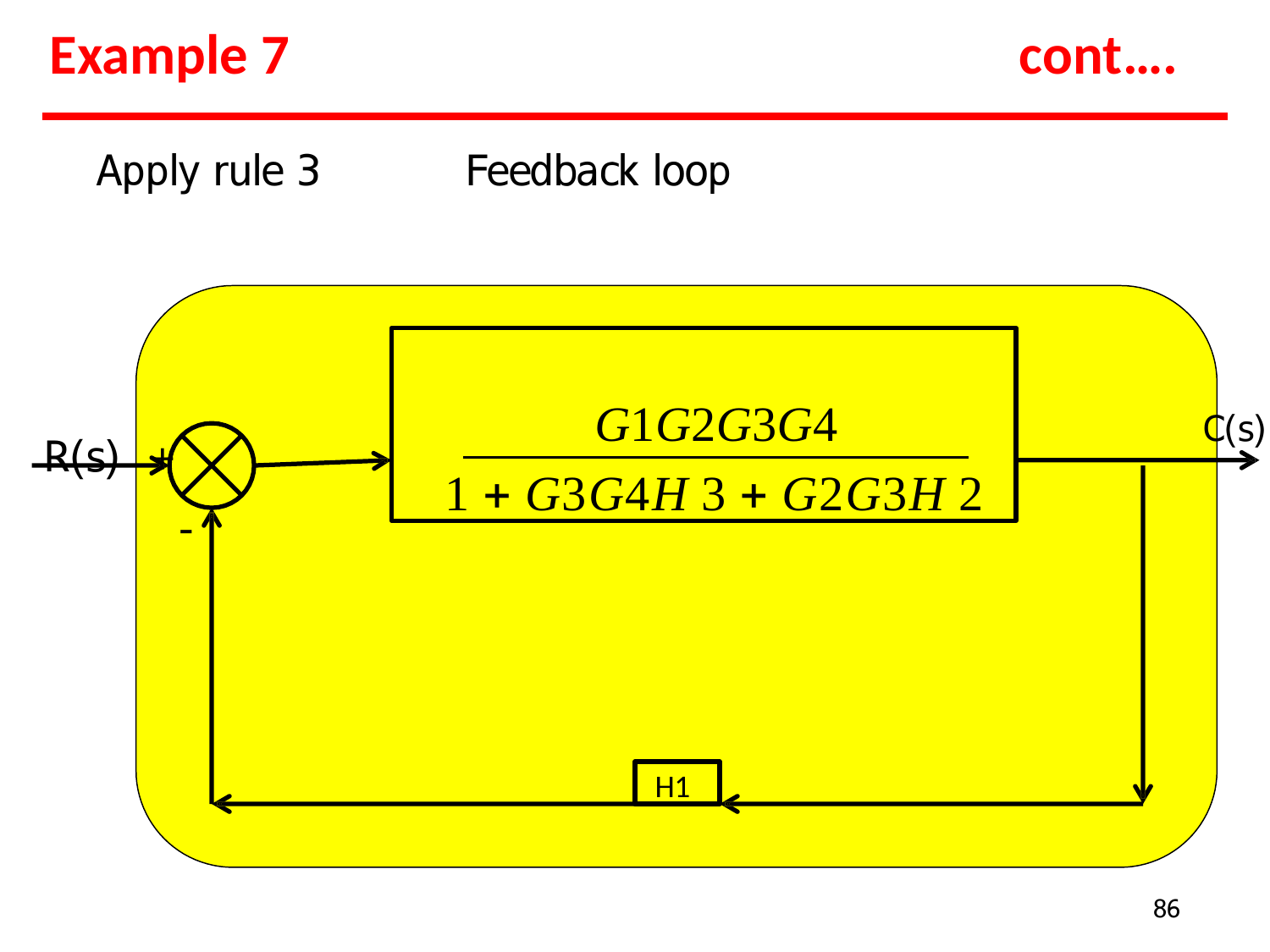

# Example 7
cont….

Apply rule 3
Feedback loop

G1G2G3G4
1 + G3G4H 3 + G2G3H 2
C(s)
R(s)	+

-

H1

86